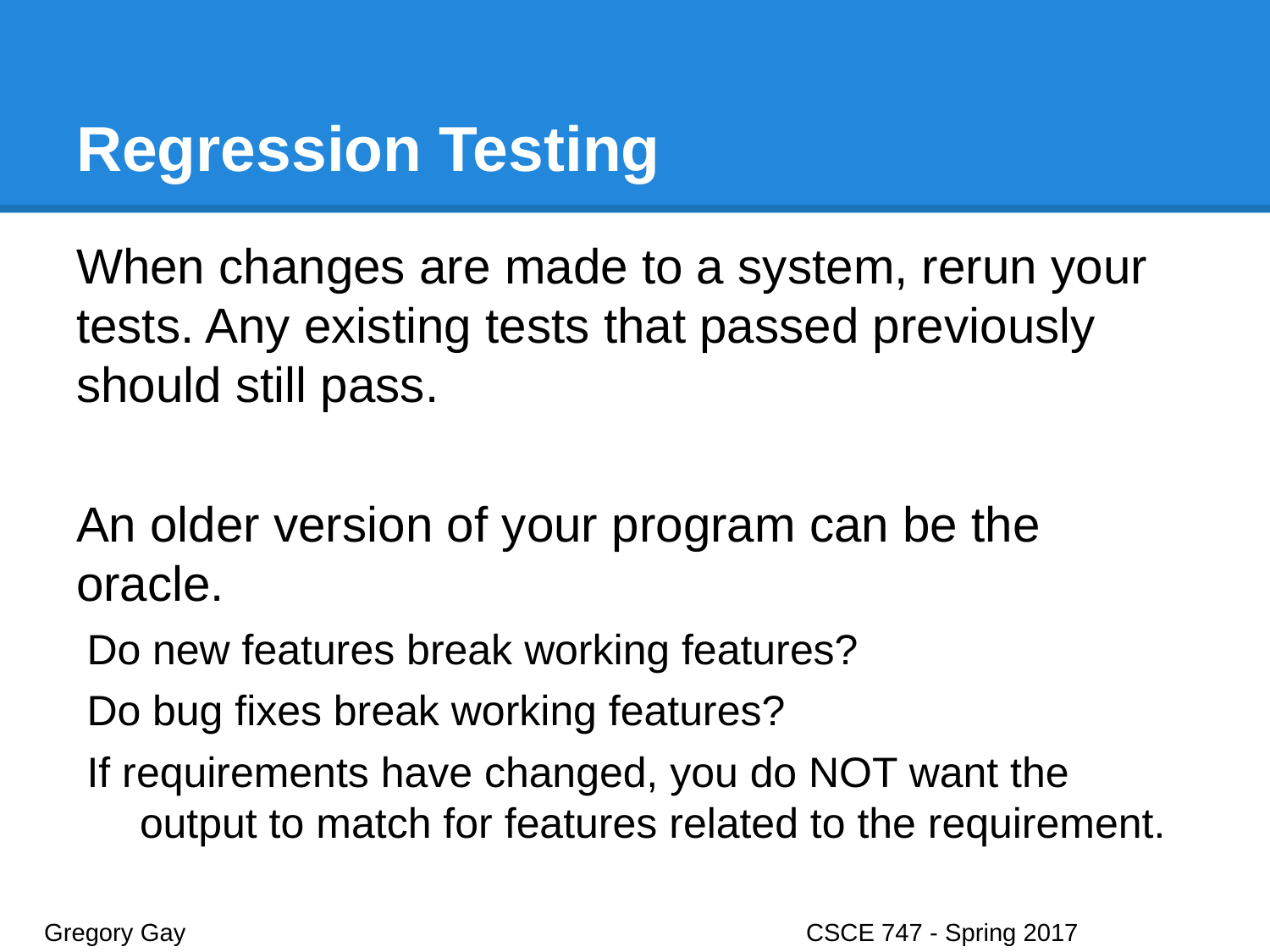

# Regression Testing
When changes are made to a system, rerun your tests. Any existing tests that passed previously should still pass.

An older version of your program can be the oracle.
Do new features break working features?
Do bug fixes break working features?
If requirements have changed, you do NOT want the output to match for features related to the requirement.
Gregory Gay					CSCE 747 - Spring 2017							26